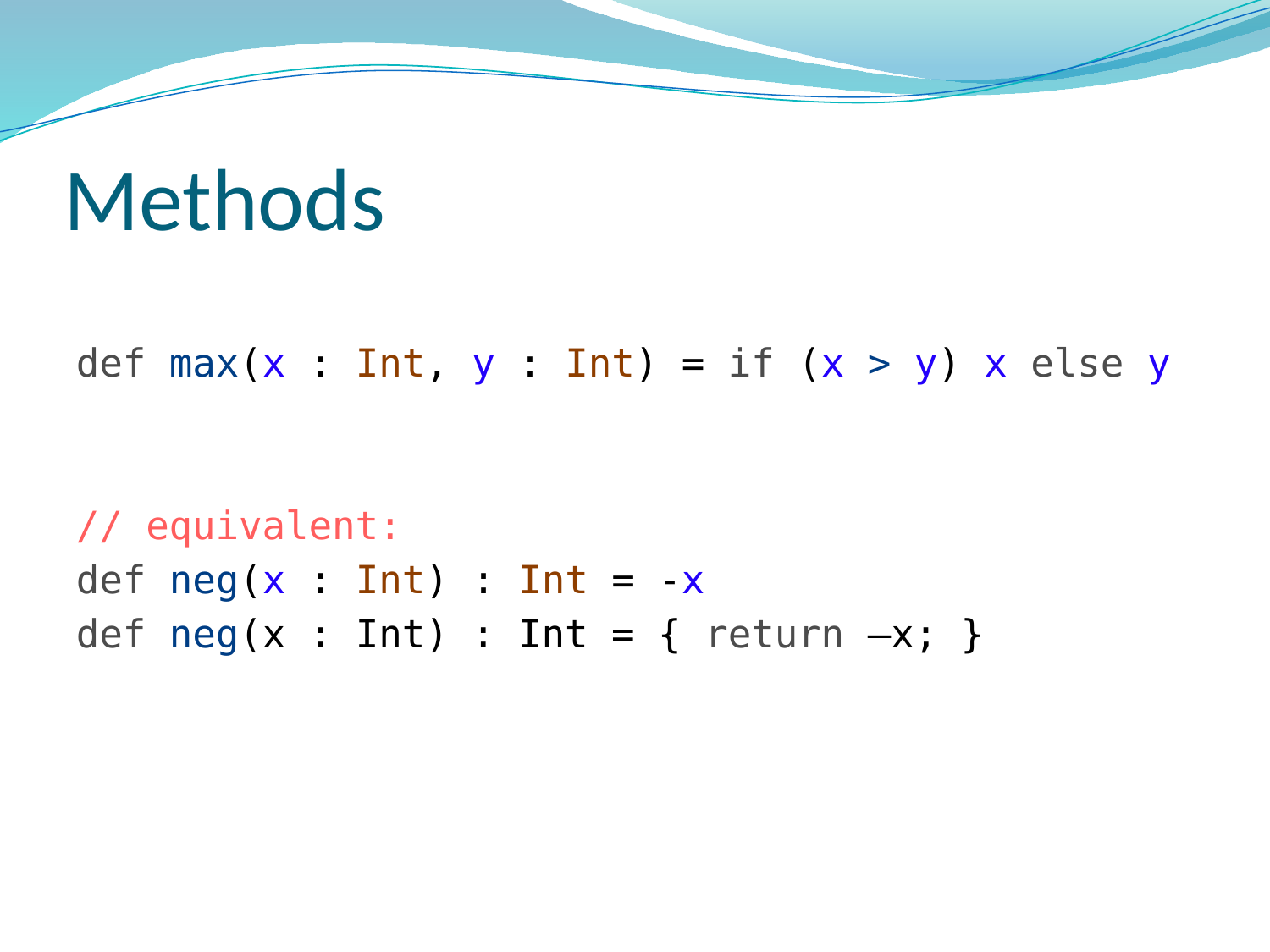

# Methods

def max(x : Int, y : Int) = if (x > y) x else y

// equivalent:
def neg(x : Int) : Int = -x
def neg(x : Int) : Int = { return –x; }